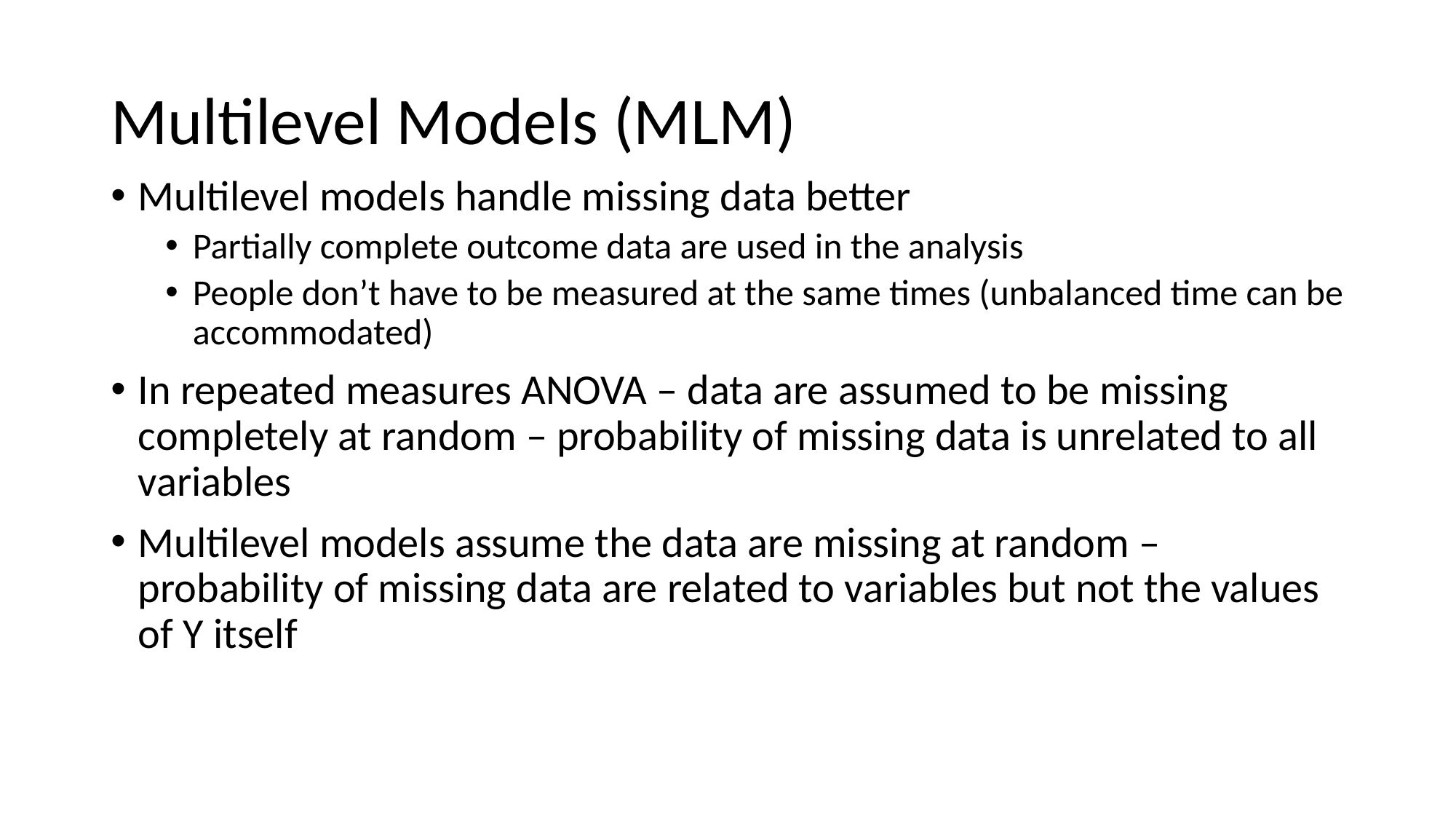

# Multilevel Models (MLM)
Multilevel models handle missing data better
Partially complete outcome data are used in the analysis
People don’t have to be measured at the same times (unbalanced time can be accommodated)
In repeated measures ANOVA – data are assumed to be missing completely at random – probability of missing data is unrelated to all variables
Multilevel models assume the data are missing at random – probability of missing data are related to variables but not the values of Y itself